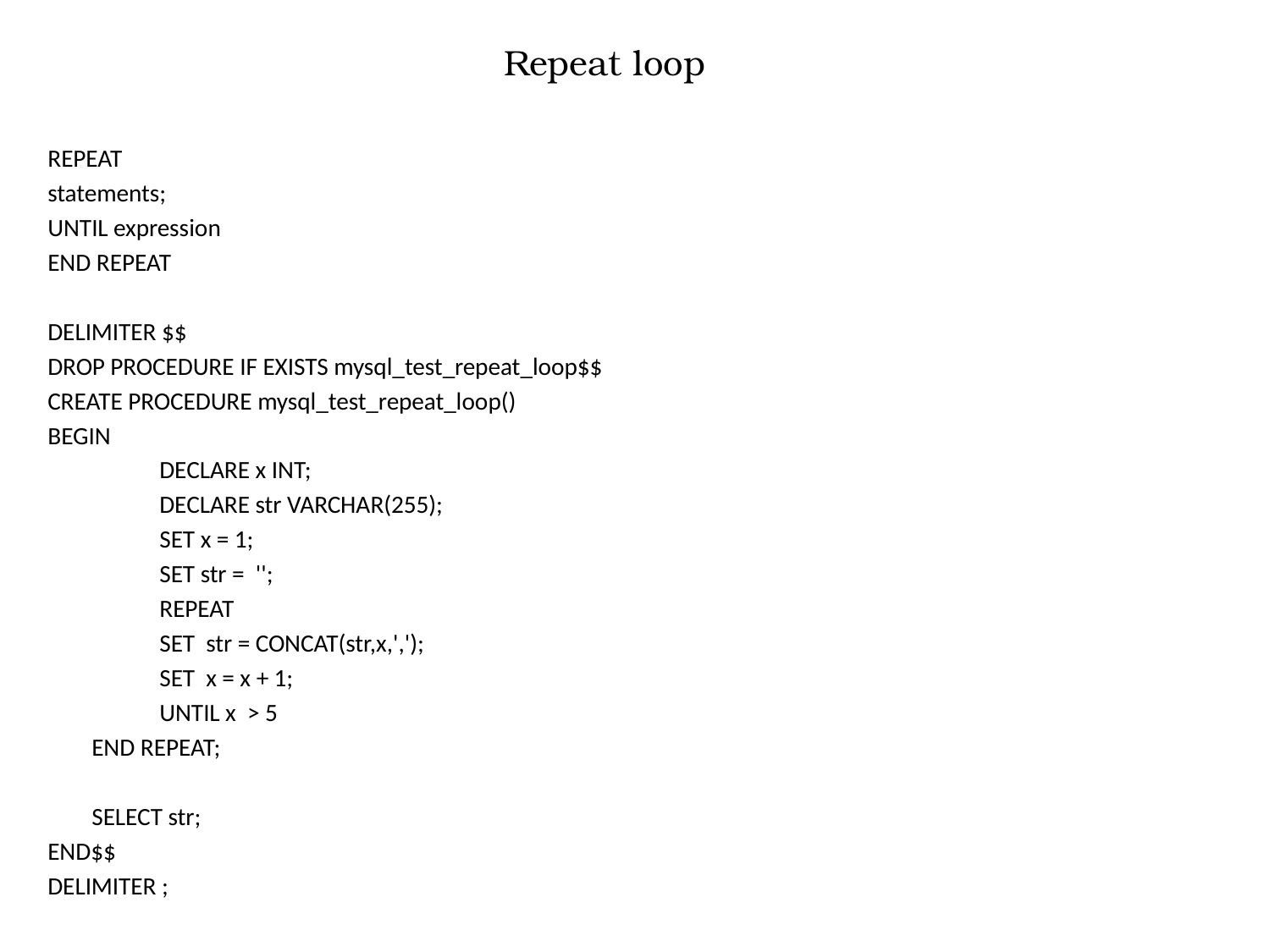

# Repeat loop
REPEAT
statements;
UNTIL expression
END REPEAT

DELIMITER $$
DROP PROCEDURE IF EXISTS mysql_test_repeat_loop$$
CREATE PROCEDURE mysql_test_repeat_loop()
BEGIN
	DECLARE x INT;
	DECLARE str VARCHAR(255);
      	SET x = 1;
	SET str =  '';
	REPEAT
		SET  str = CONCAT(str,x,',');
		SET  x = x + 1;
	UNTIL x  > 5
        END REPEAT;

        SELECT str;
END$$
DELIMITER ;